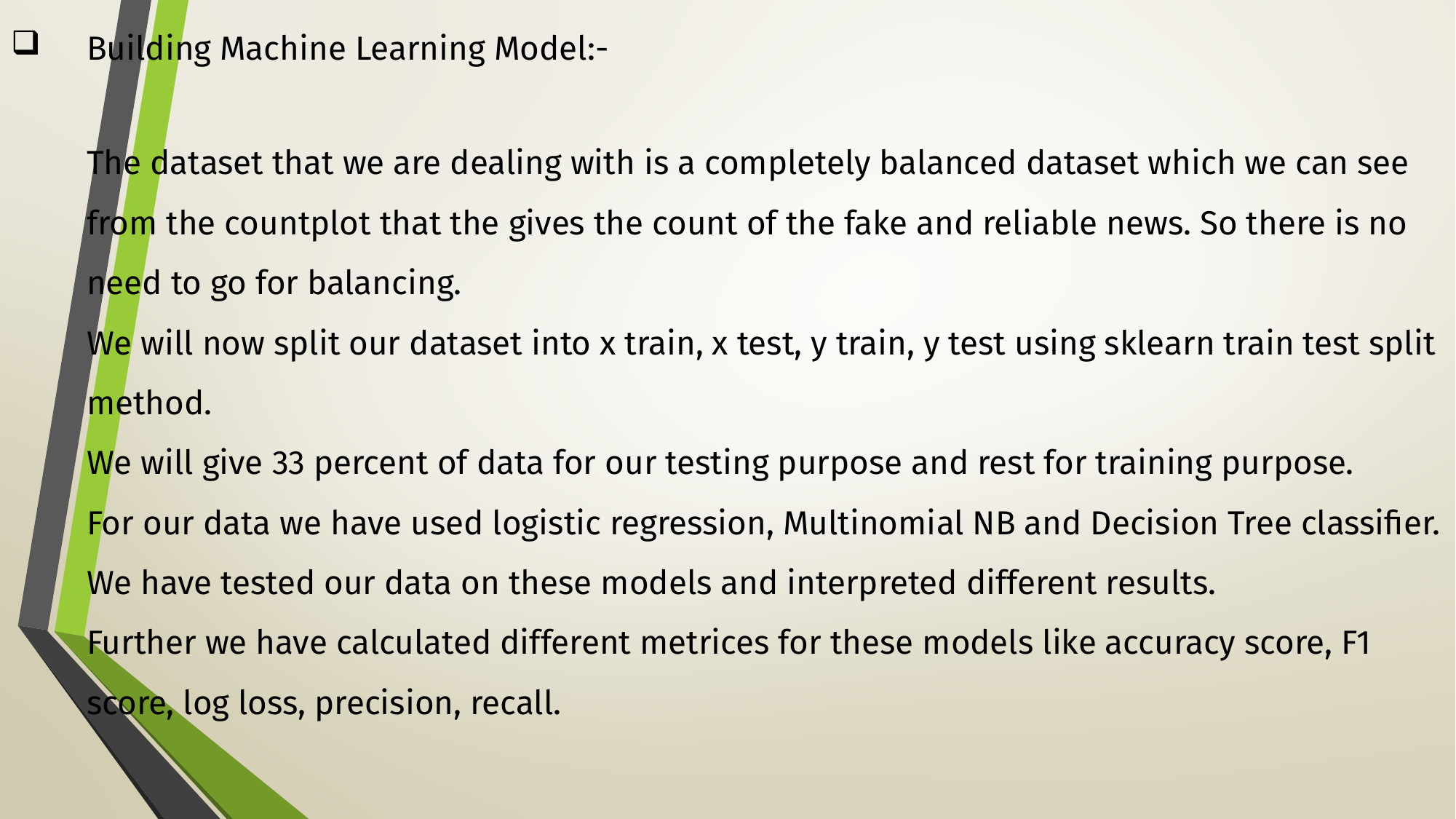

# Building Machine Learning Model:- The dataset that we are dealing with is a completely balanced dataset which we can see from the countplot that the gives the count of the fake and reliable news. So there is no need to go for balancing. We will now split our dataset into x train, x test, y train, y test using sklearn train test split method. We will give 33 percent of data for our testing purpose and rest for training purpose. For our data we have used logistic regression, Multinomial NB and Decision Tree classifier. We have tested our data on these models and interpreted different results. Further we have calculated different metrices for these models like accuracy score, F1 score, log loss, precision, recall.